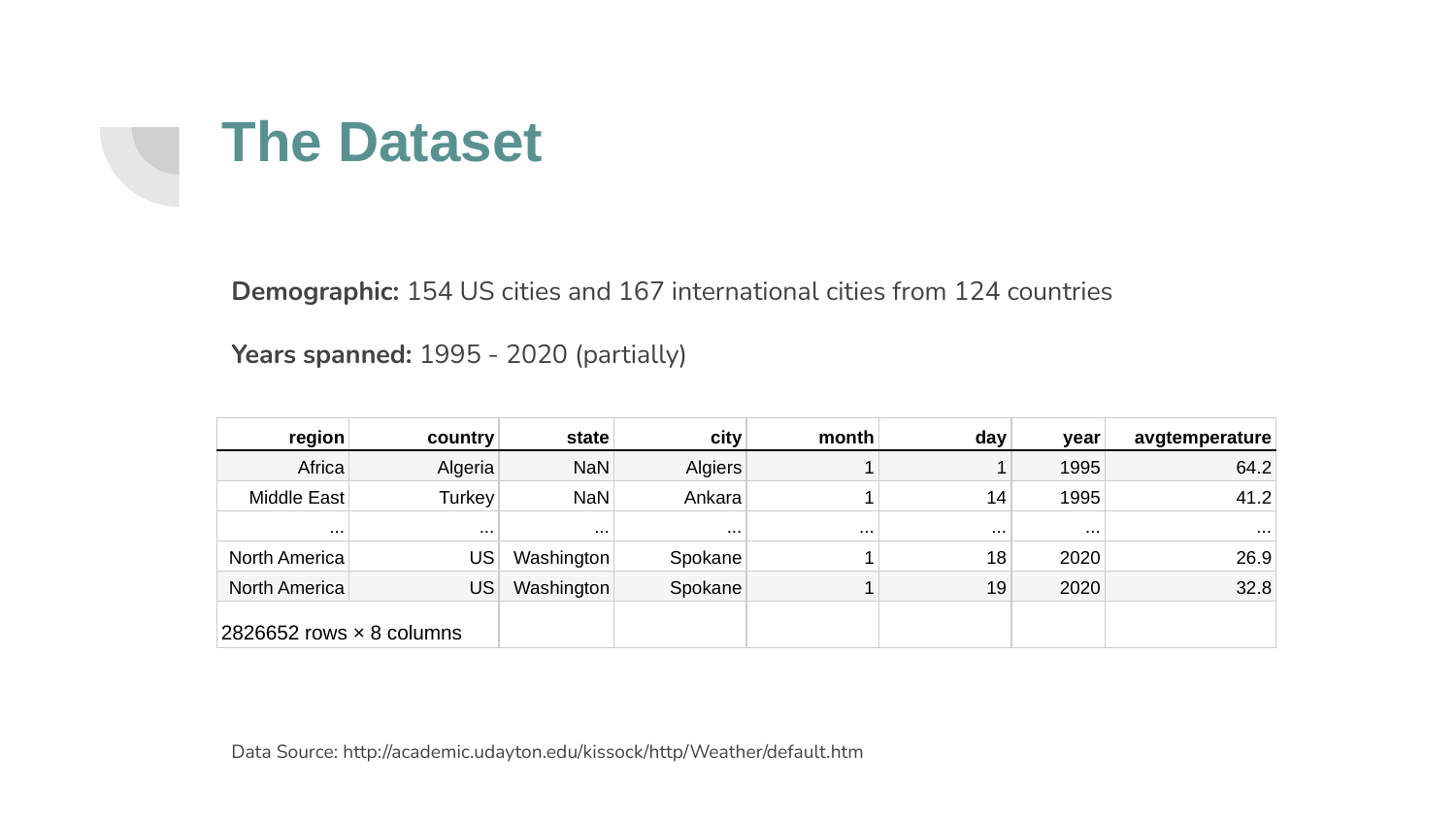

# The Dataset
Demographic: 154 US cities and 167 international cities from 124 countries
Years spanned: 1995 - 2020 (partially)
| region | country | state | city | month | day | year | avgtemperature |
| --- | --- | --- | --- | --- | --- | --- | --- |
| Africa | Algeria | NaN | Algiers | 1 | 1 | 1995 | 64.2 |
| Middle East | Turkey | NaN | Ankara | 1 | 14 | 1995 | 41.2 |
| ... | ... | ... | ... | ... | ... | ... | ... |
| North America | US | Washington | Spokane | 1 | 18 | 2020 | 26.9 |
| North America | US | Washington | Spokane | 1 | 19 | 2020 | 32.8 |
| 2826652 rows × 8 columns |  |  |  |  |  |  |  |
Data Source: http://academic.udayton.edu/kissock/http/Weather/default.htm